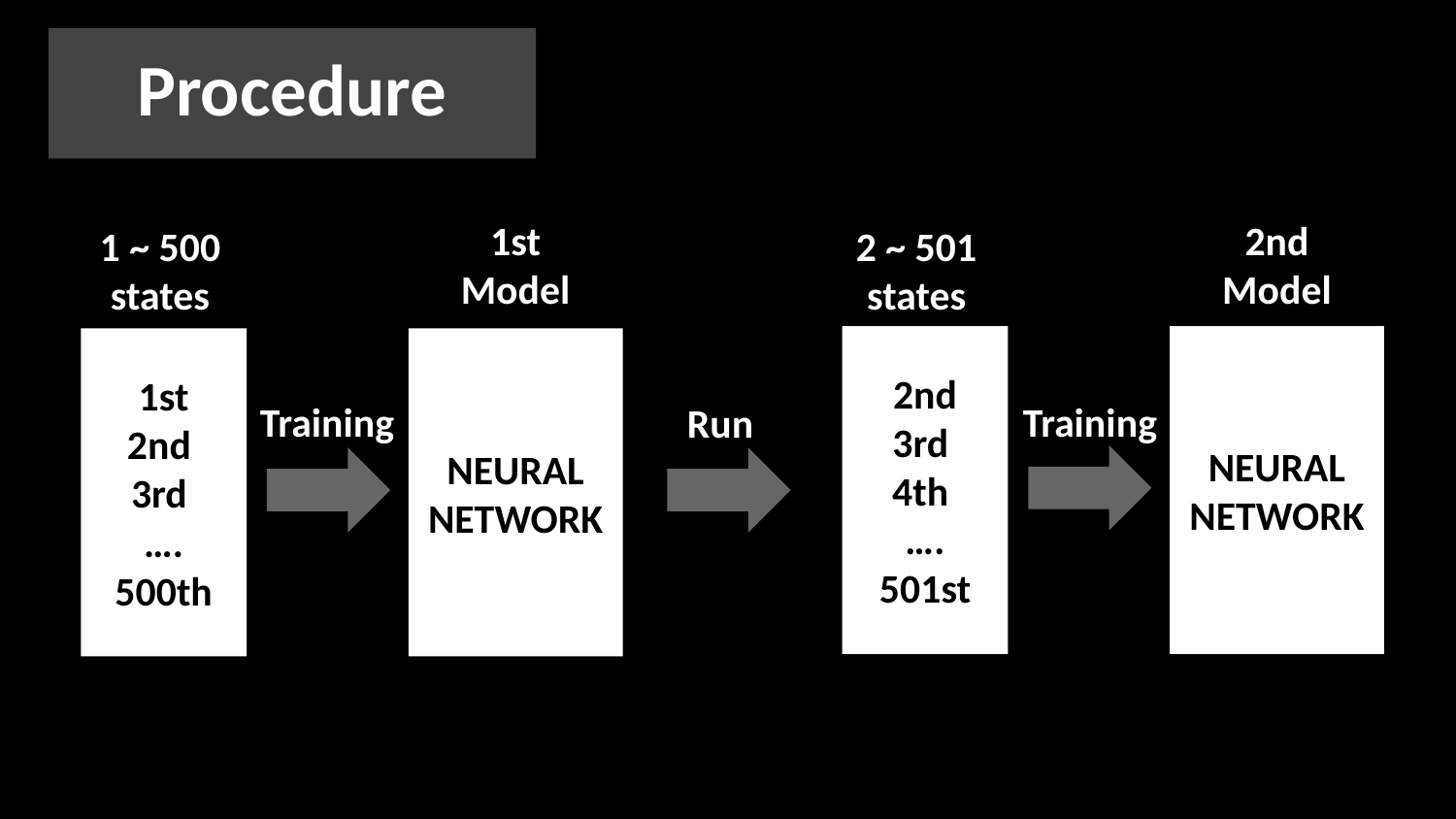

Procedure
1st Model
2nd Model
1 ~ 500 states
2 ~ 501 states
2nd
3rd
4th
….
501st
NEURAL
NETWORK
1st
2nd
3rd
….
500th
NEURAL
NETWORK
Training
Training
Run